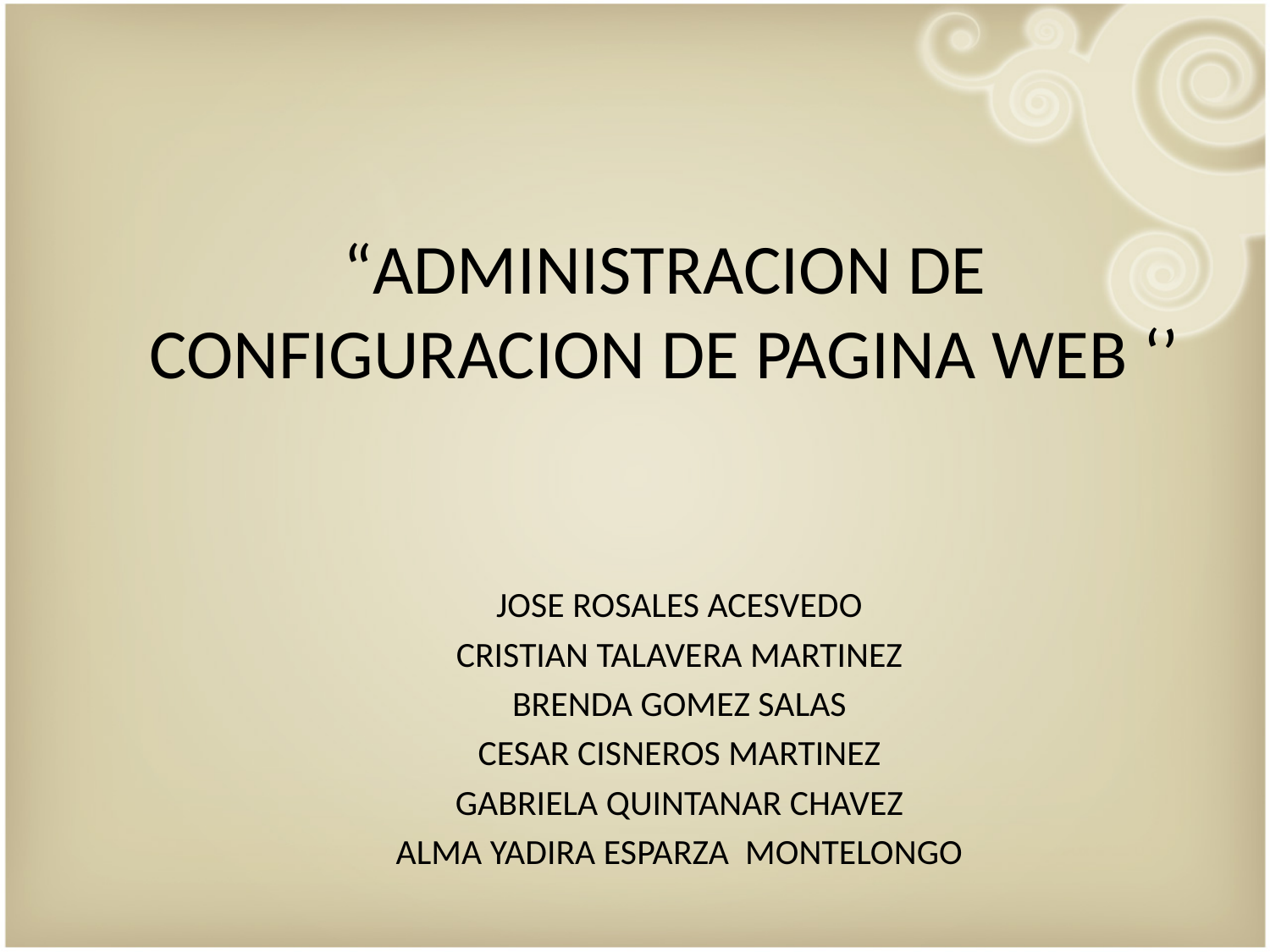

# “ADMINISTRACION DE CONFIGURACION DE PAGINA WEB ‘’
JOSE ROSALES ACESVEDO
CRISTIAN TALAVERA MARTINEZ
BRENDA GOMEZ SALAS
CESAR CISNEROS MARTINEZ
GABRIELA QUINTANAR CHAVEZ
ALMA YADIRA ESPARZA  MONTELONGO